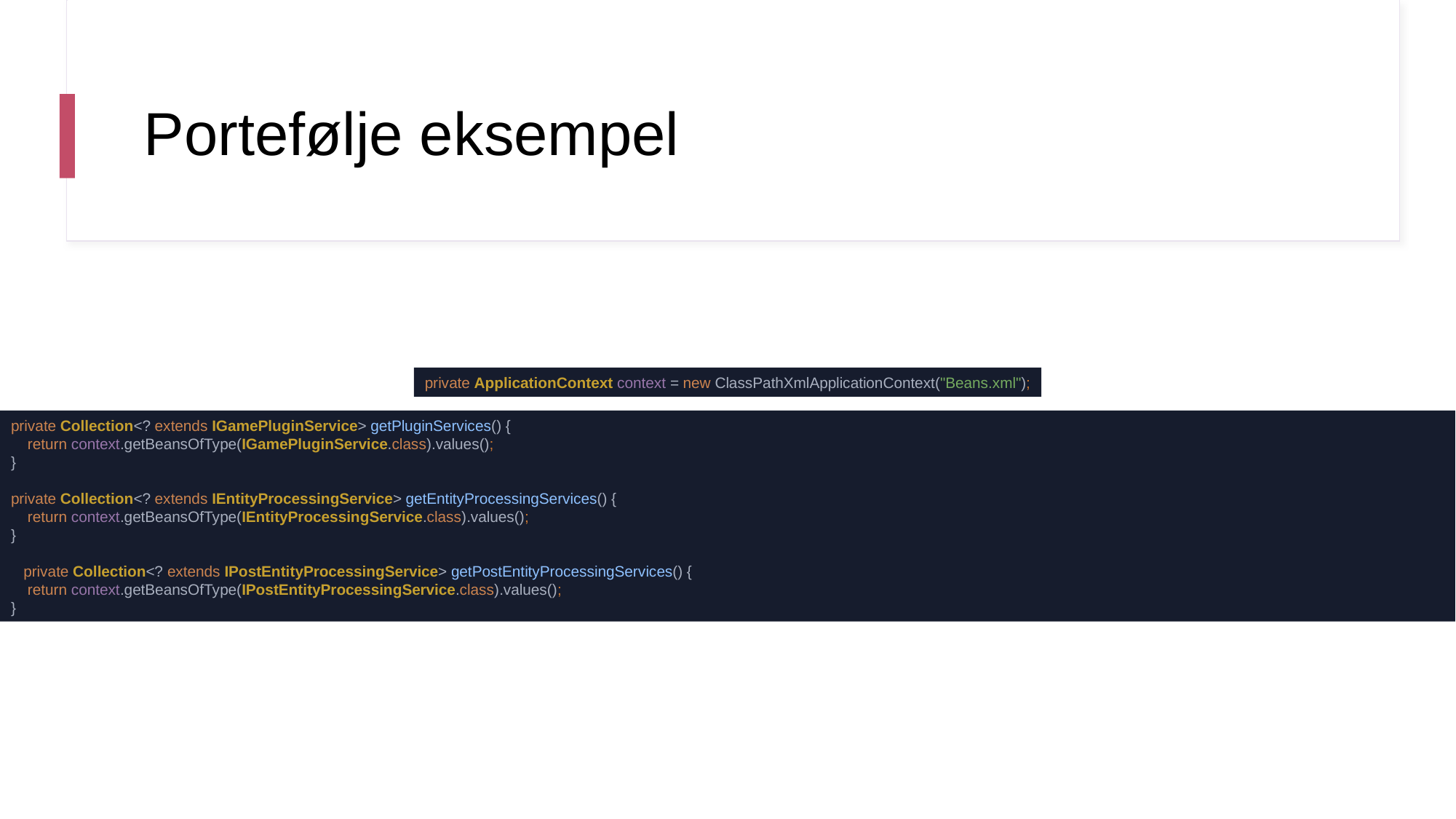

# Portefølje eksempel
private ApplicationContext context = new ClassPathXmlApplicationContext("Beans.xml");
private Collection<? extends IGamePluginService> getPluginServices() {
    return context.getBeansOfType(IGamePluginService.class).values();
}
private Collection<? extends IEntityProcessingService> getEntityProcessingServices() {
    return context.getBeansOfType(IEntityProcessingService.class).values();
}
   private Collection<? extends IPostEntityProcessingService> getPostEntityProcessingServices() {
    return context.getBeansOfType(IPostEntityProcessingService.class).values();
}